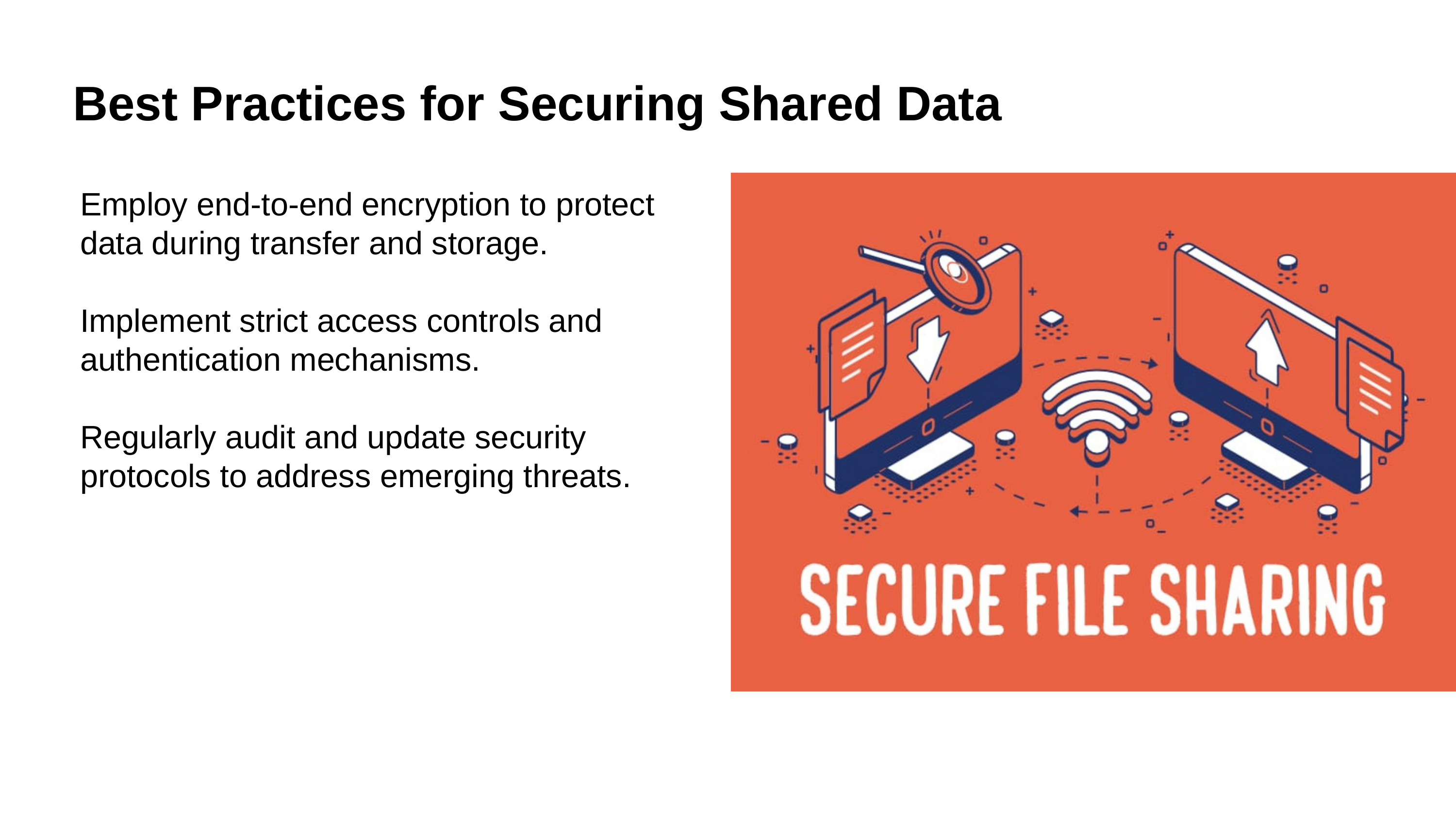

Best Practices for Securing Shared Data

Employ end-to-end encryption to protect data during transfer and storage.

Implement strict access controls and authentication mechanisms.

Regularly audit and update security protocols to address emerging threats.